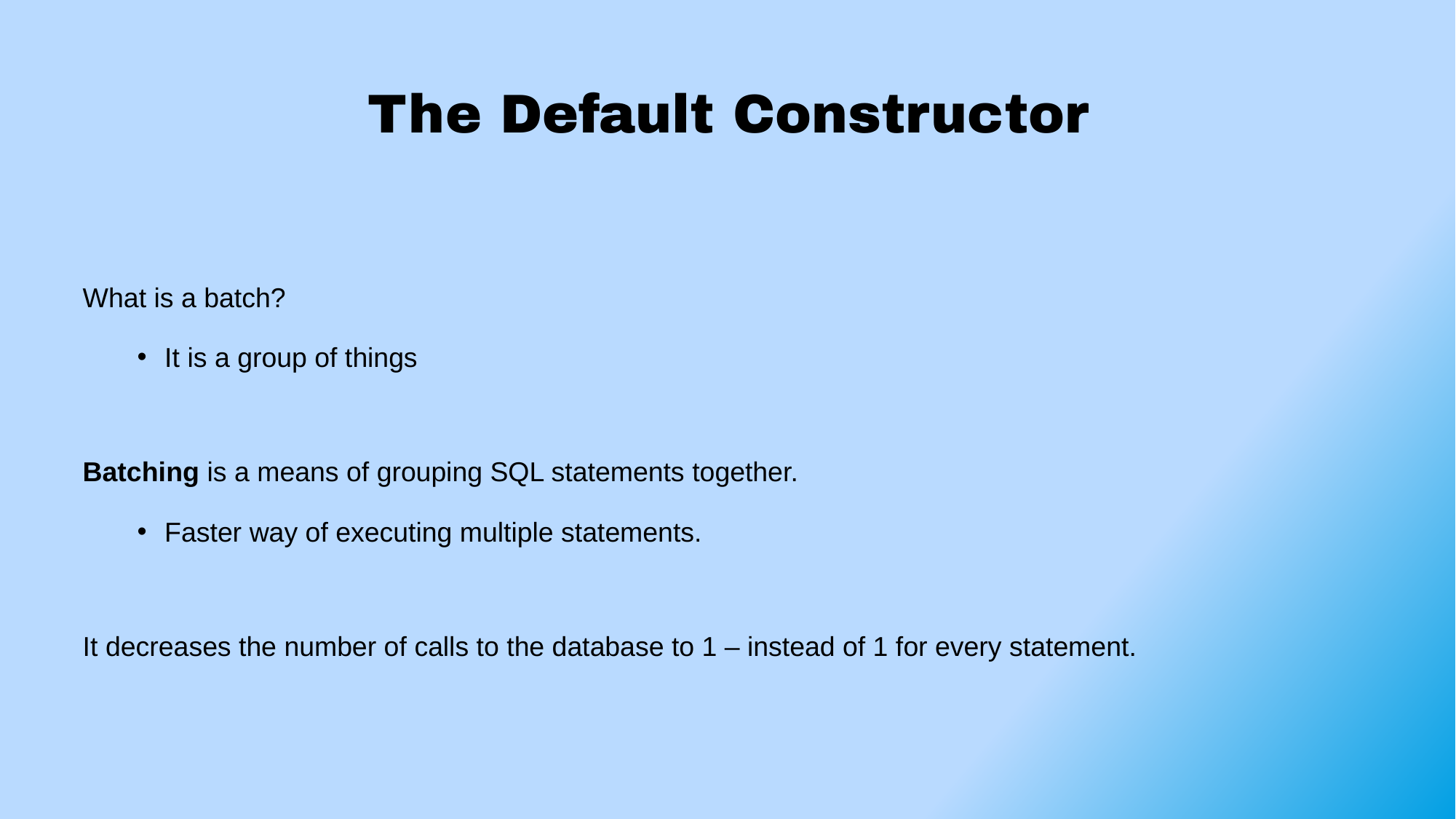

# The Default Constructor
What is a batch?
It is a group of things

Batching is a means of grouping SQL statements together.
Faster way of executing multiple statements.

It decreases the number of calls to the database to 1 – instead of 1 for every statement.